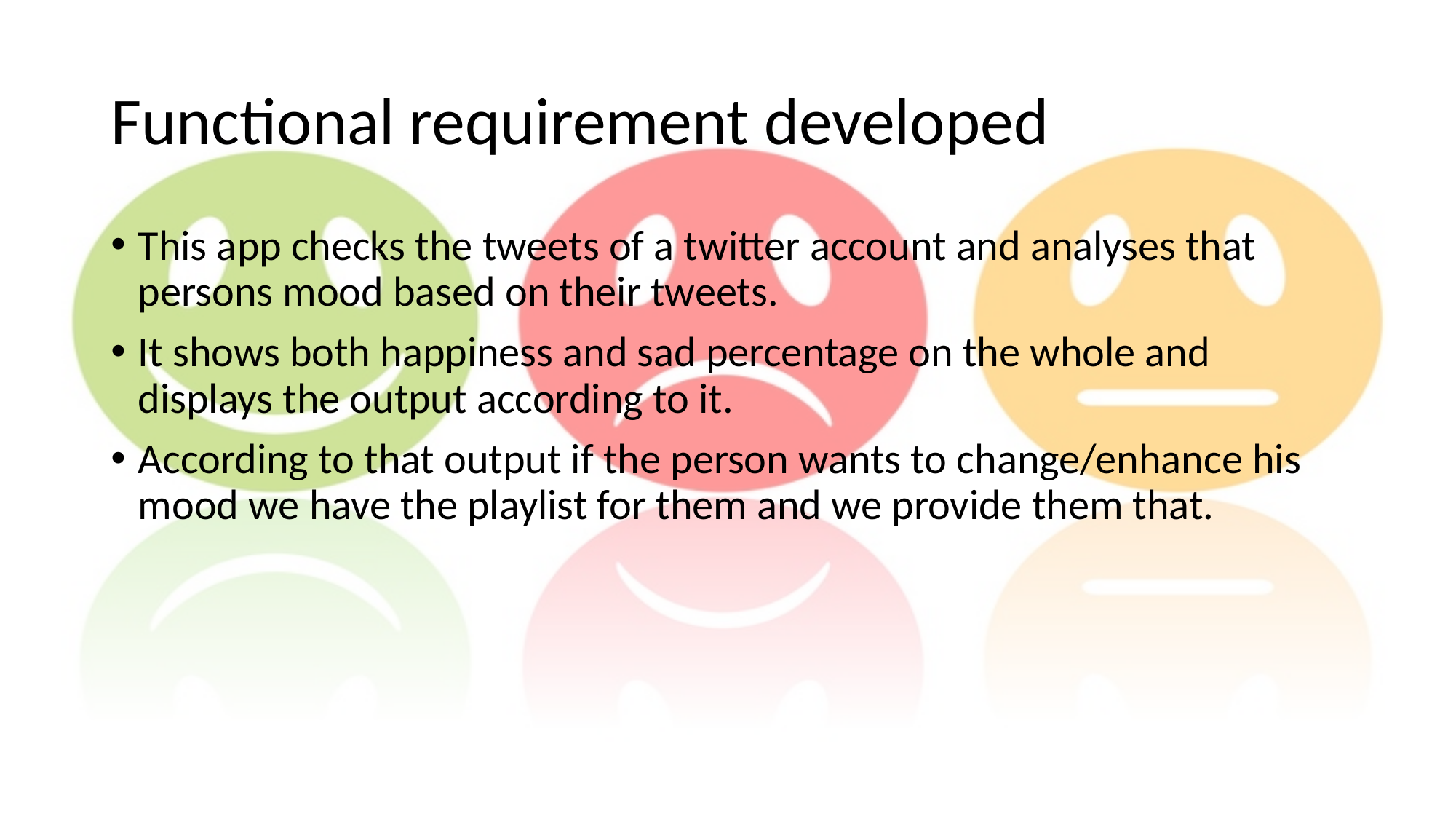

# Functional requirement developed
This app checks the tweets of a twitter account and analyses that persons mood based on their tweets.
It shows both happiness and sad percentage on the whole and displays the output according to it.
According to that output if the person wants to change/enhance his mood we have the playlist for them and we provide them that.